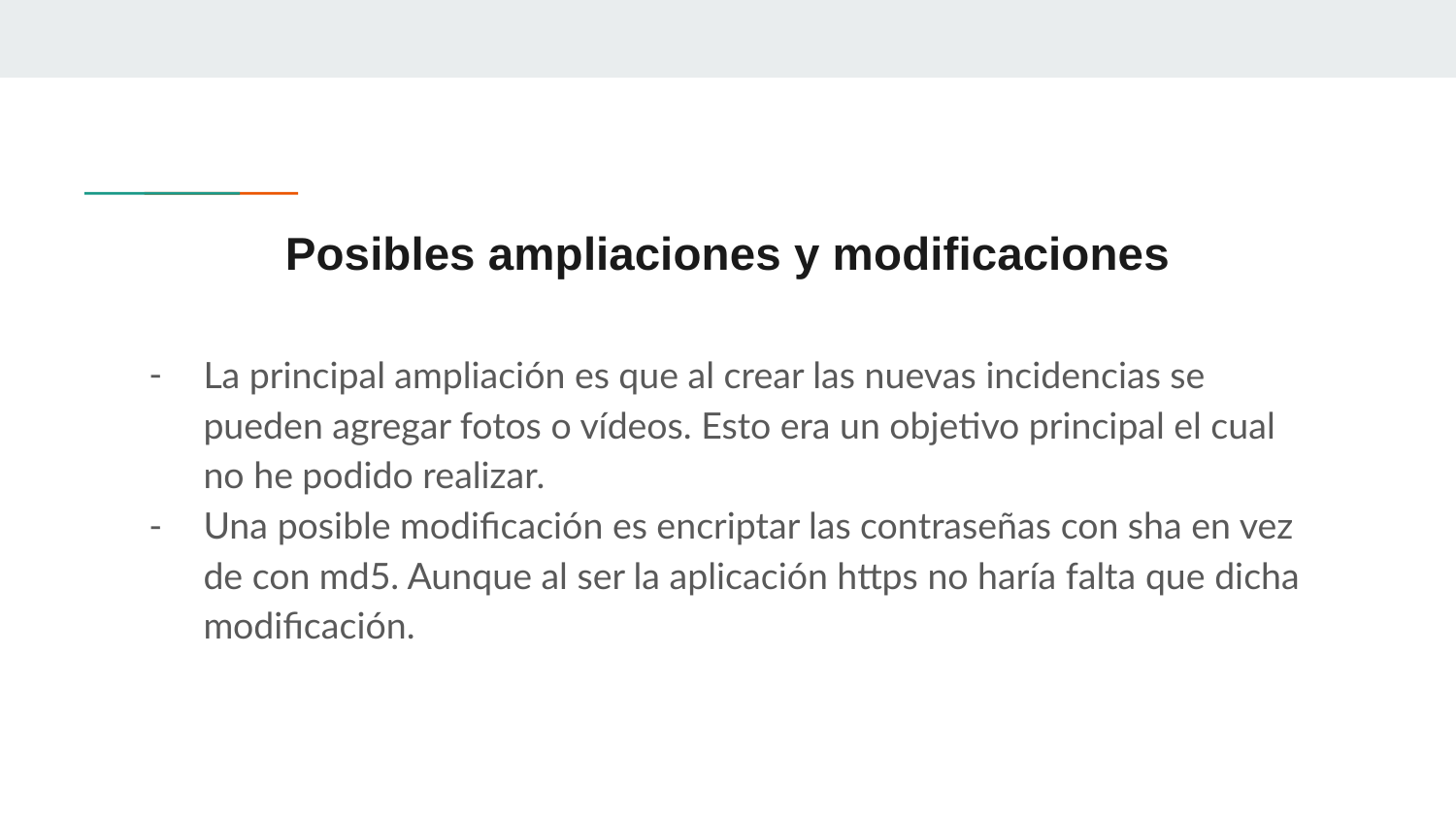

# Posibles ampliaciones y modificaciones
La principal ampliación es que al crear las nuevas incidencias se pueden agregar fotos o vídeos. Esto era un objetivo principal el cual no he podido realizar.
Una posible modificación es encriptar las contraseñas con sha en vez de con md5. Aunque al ser la aplicación https no haría falta que dicha modificación.